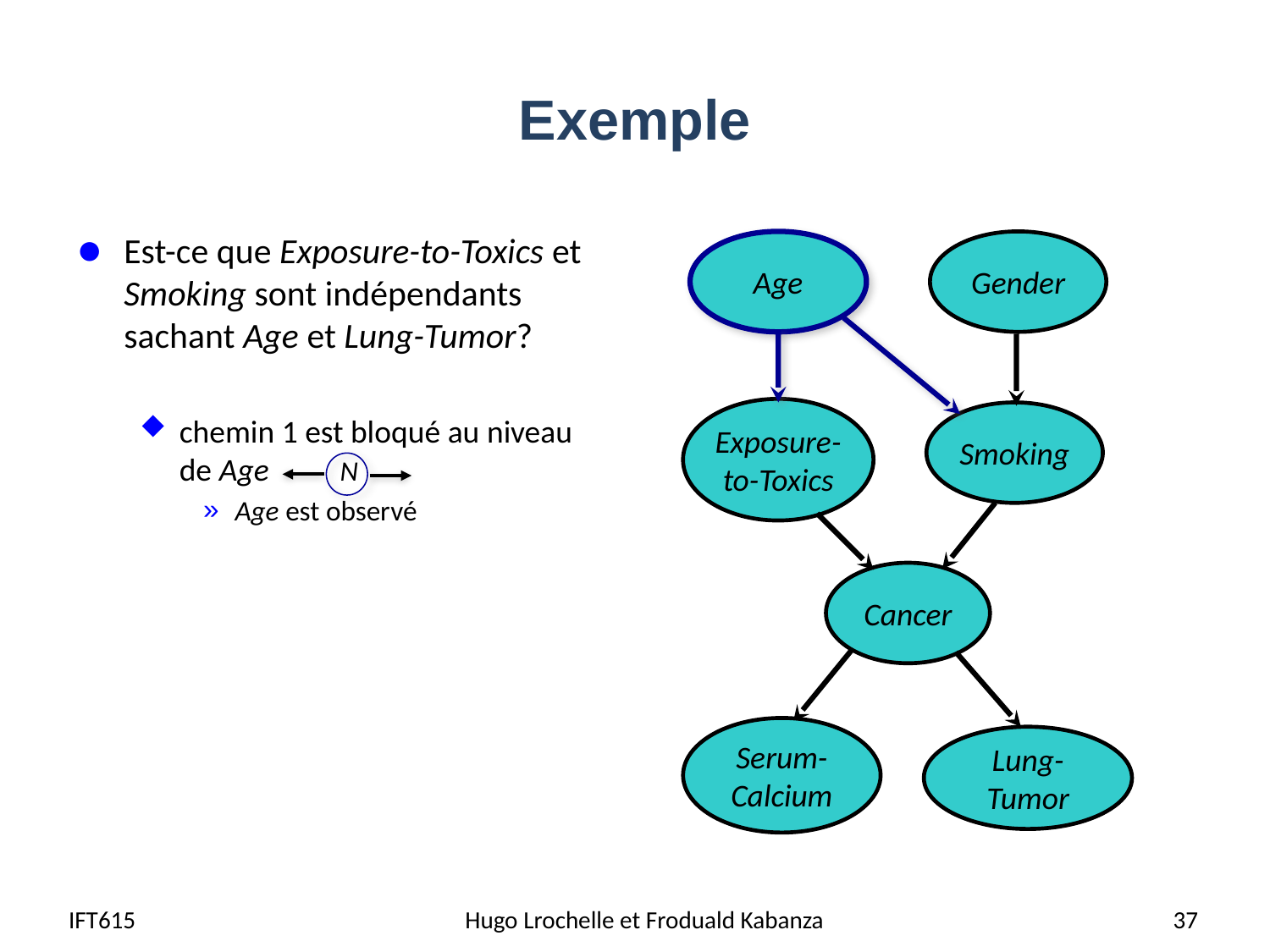

# Exemple
Est-ce que Exposure-to-Toxics et Smoking sont indépendants sachant Age et Lung-Tumor?

chemin 1 est bloqué au niveau de Age
Age est observé

Age
Gender

Exposure-
to-Toxics
Smoking
N

Cancer

Serum-
Calcium
Lung-
Tumor
IFT615
 Hugo Lrochelle et Froduald Kabanza
37